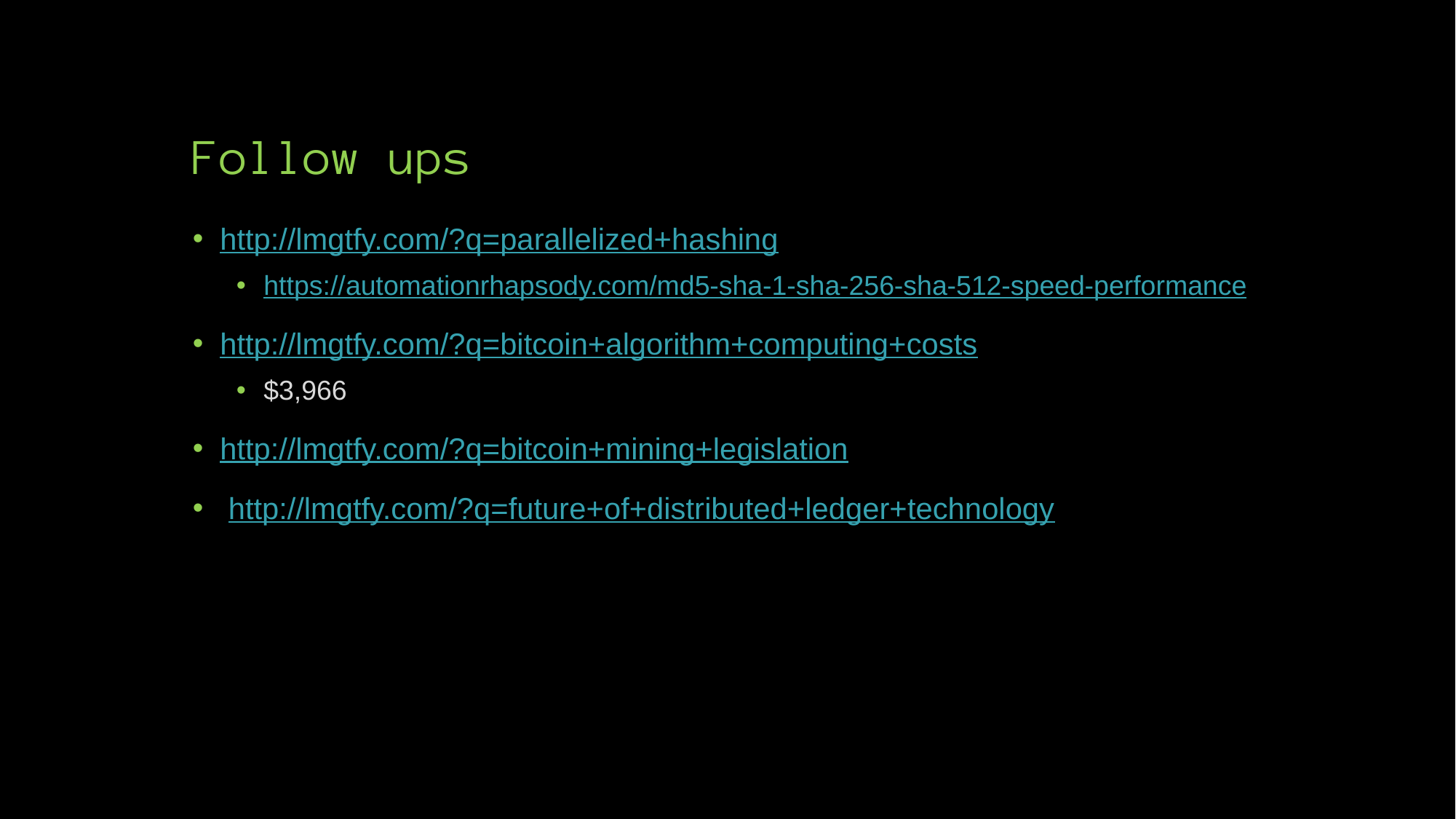

# Follow ups
http://lmgtfy.com/?q=parallelized+hashing
https://automationrhapsody.com/md5-sha-1-sha-256-sha-512-speed-performance
http://lmgtfy.com/?q=bitcoin+algorithm+computing+costs
$3,966
http://lmgtfy.com/?q=bitcoin+mining+legislation
 http://lmgtfy.com/?q=future+of+distributed+ledger+technology